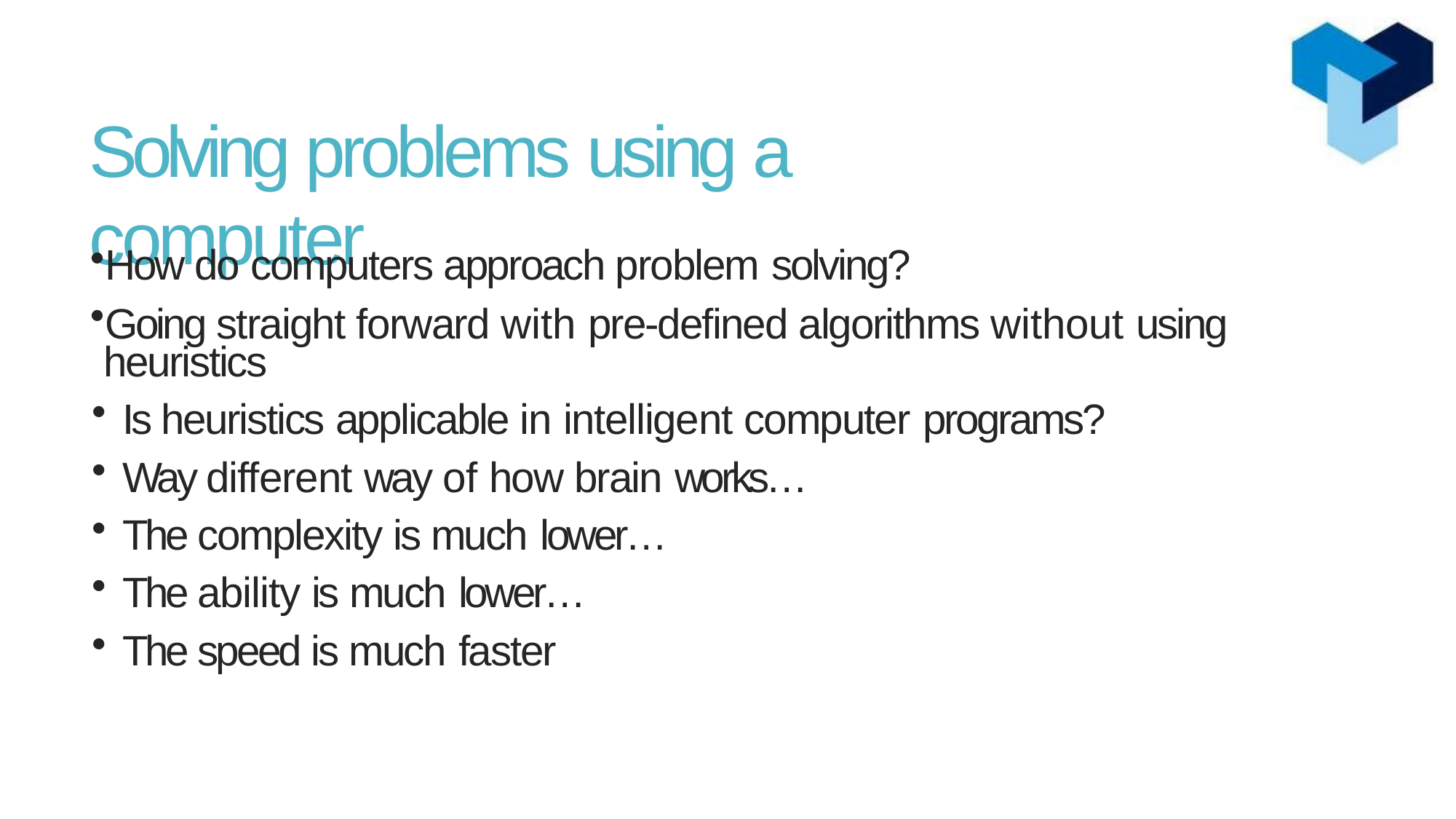

# Solving problems using a computer
How do computers approach problem solving?
Going straight forward with pre-defined algorithms without using  heuristics
Is heuristics applicable in intelligent computer programs?
Way different way of how brain works…
The complexity is much lower…
The ability is much lower…
The speed is much faster